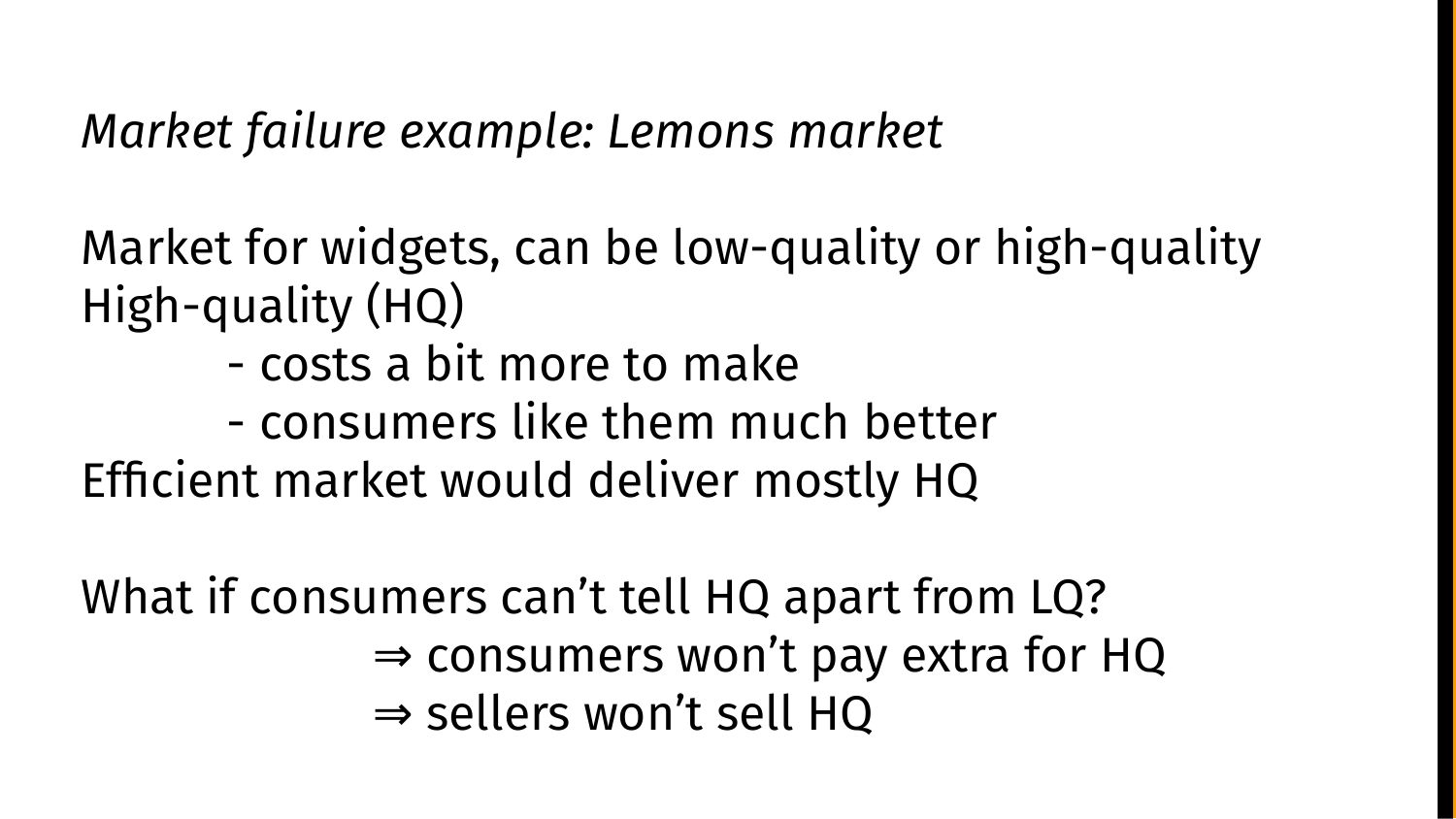

Market failure example: Lemons market

Market for widgets, can be low-quality or high-quality
High-quality (HQ)
	- costs a bit more to make
	- consumers like them much better
Efficient market would deliver mostly HQ

What if consumers can’t tell HQ apart from LQ?
		⇒ consumers won’t pay extra for HQ
		⇒ sellers won’t sell HQ